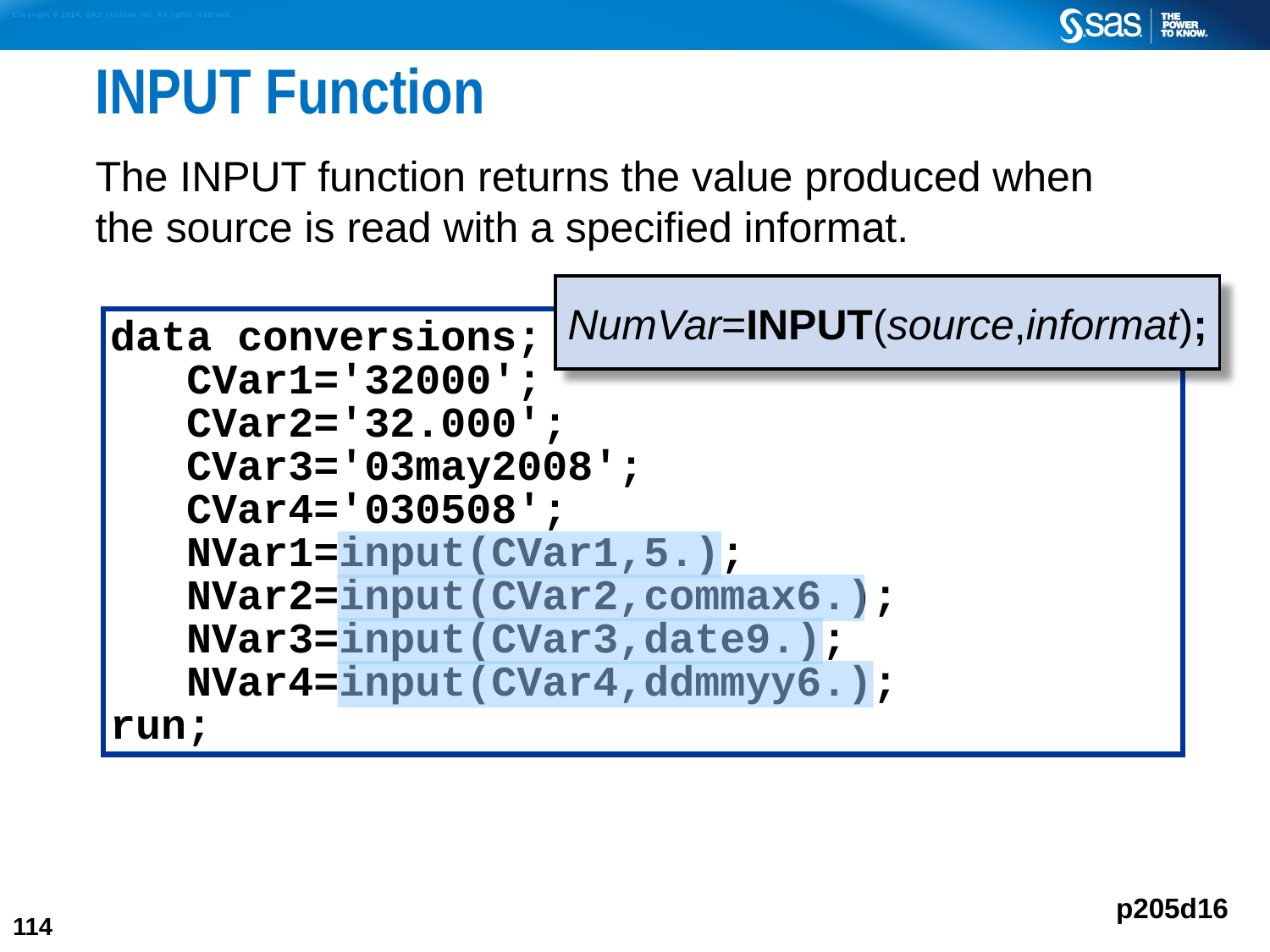

# INPUT Function
The INPUT function returns the value produced when
the source is read with a specified informat.
NumVar=INPUT(source,informat);
data conversions;
   CVar1='32000';
   CVar2='32.000';
   CVar3='03may2008';
   CVar4='030508';
   NVar1=input(CVar1,5.);
   NVar2=input(CVar2,commax6.);
   NVar3=input(CVar3,date9.);
   NVar4=input(CVar4,ddmmyy6.);
run;

p205d16
114